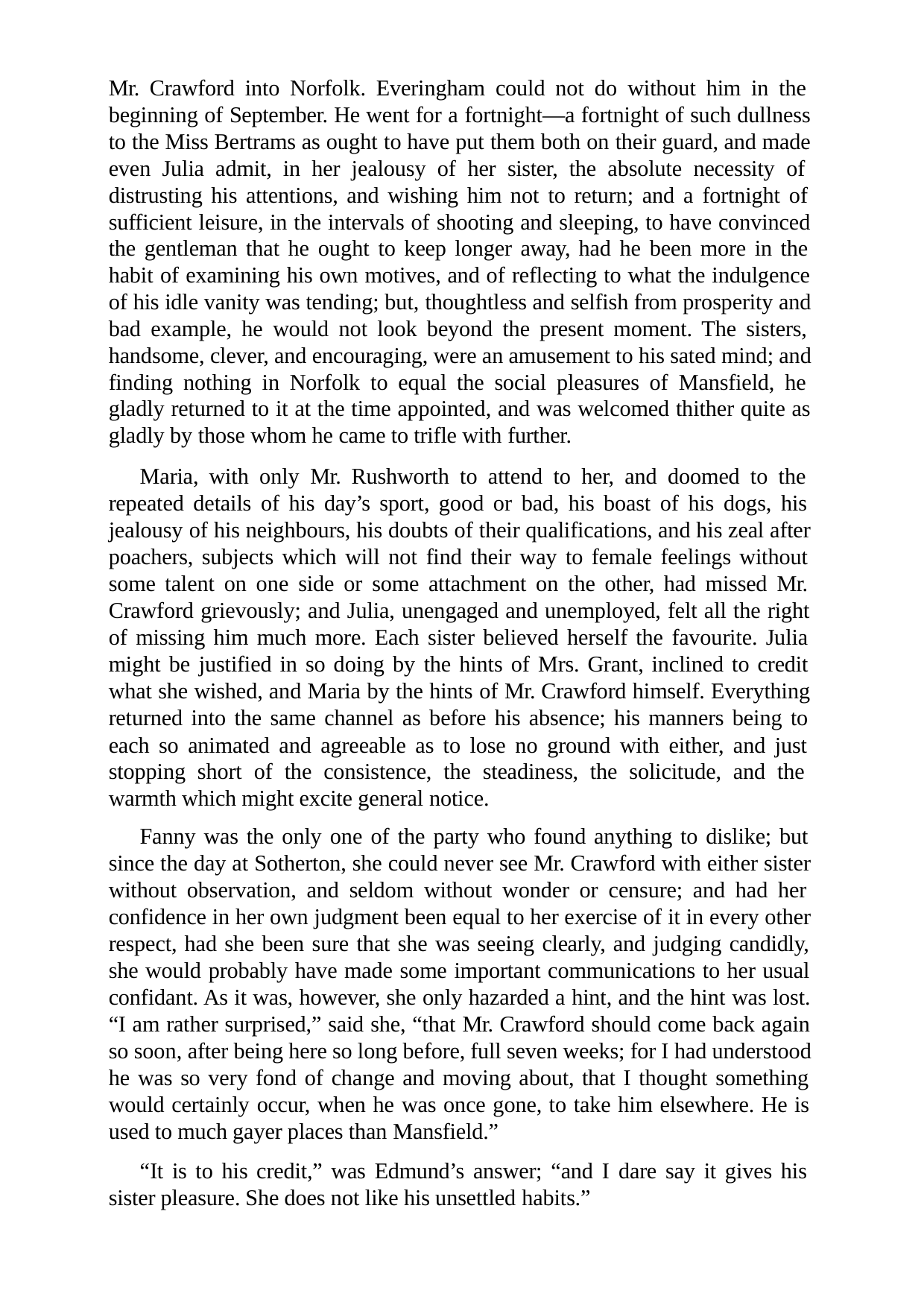

Mr. Crawford into Norfolk. Everingham could not do without him in the  beginning of September. He went for a fortnight—a fortnight of such dullness  to the Miss Bertrams as ought to have put them both on their guard, and made  even Julia admit, in her jealousy of her sister, the absolute necessity of  distrusting his attentions, and wishing him not to return; and a fortnight of  sufficient leisure, in the intervals of shooting and sleeping, to have convinced  the gentleman that he ought to keep longer away, had he been more in the  habit of examining his own motives, and of reflecting to what the indulgence  of his idle vanity was tending; but, thoughtless and selfish from prosperity and  bad example, he would not look beyond the present moment. The sisters,  handsome, clever, and encouraging, were an amusement to his sated mind; and  finding nothing in Norfolk to equal the social pleasures of Mansfield, he  gladly returned to it at the time appointed, and was welcomed thither quite as  gladly by those whom he came to trifle with further.
Maria, with only Mr. Rushworth to attend to her, and doomed to the  repeated details of his day’s sport, good or bad, his boast of his dogs, his  jealousy of his neighbours, his doubts of their qualifications, and his zeal after  poachers, subjects which will not find their way to female feelings without  some talent on one side or some attachment on the other, had missed Mr.  Crawford grievously; and Julia, unengaged and unemployed, felt all the right  of missing him much more. Each sister believed herself the favourite. Julia  might be justified in so doing by the hints of Mrs. Grant, inclined to credit  what she wished, and Maria by the hints of Mr. Crawford himself. Everything  returned into the same channel as before his absence; his manners being to  each so animated and agreeable as to lose no ground with either, and just  stopping short of the consistence, the steadiness, the solicitude, and the  warmth which might excite general notice.
Fanny was the only one of the party who found anything to dislike; but  since the day at Sotherton, she could never see Mr. Crawford with either sister  without observation, and seldom without wonder or censure; and had her  confidence in her own judgment been equal to her exercise of it in every other  respect, had she been sure that she was seeing clearly, and judging candidly,  she would probably have made some important communications to her usual  confidant. As it was, however, she only hazarded a hint, and the hint was lost.  “I am rather surprised,” said she, “that Mr. Crawford should come back again  so soon, after being here so long before, full seven weeks; for I had understood  he was so very fond of change and moving about, that I thought something  would certainly occur, when he was once gone, to take him elsewhere. He is  used to much gayer places than Mansfield.”
“It is to his credit,” was Edmund’s answer; “and I dare say it gives his  sister pleasure. She does not like his unsettled habits.”